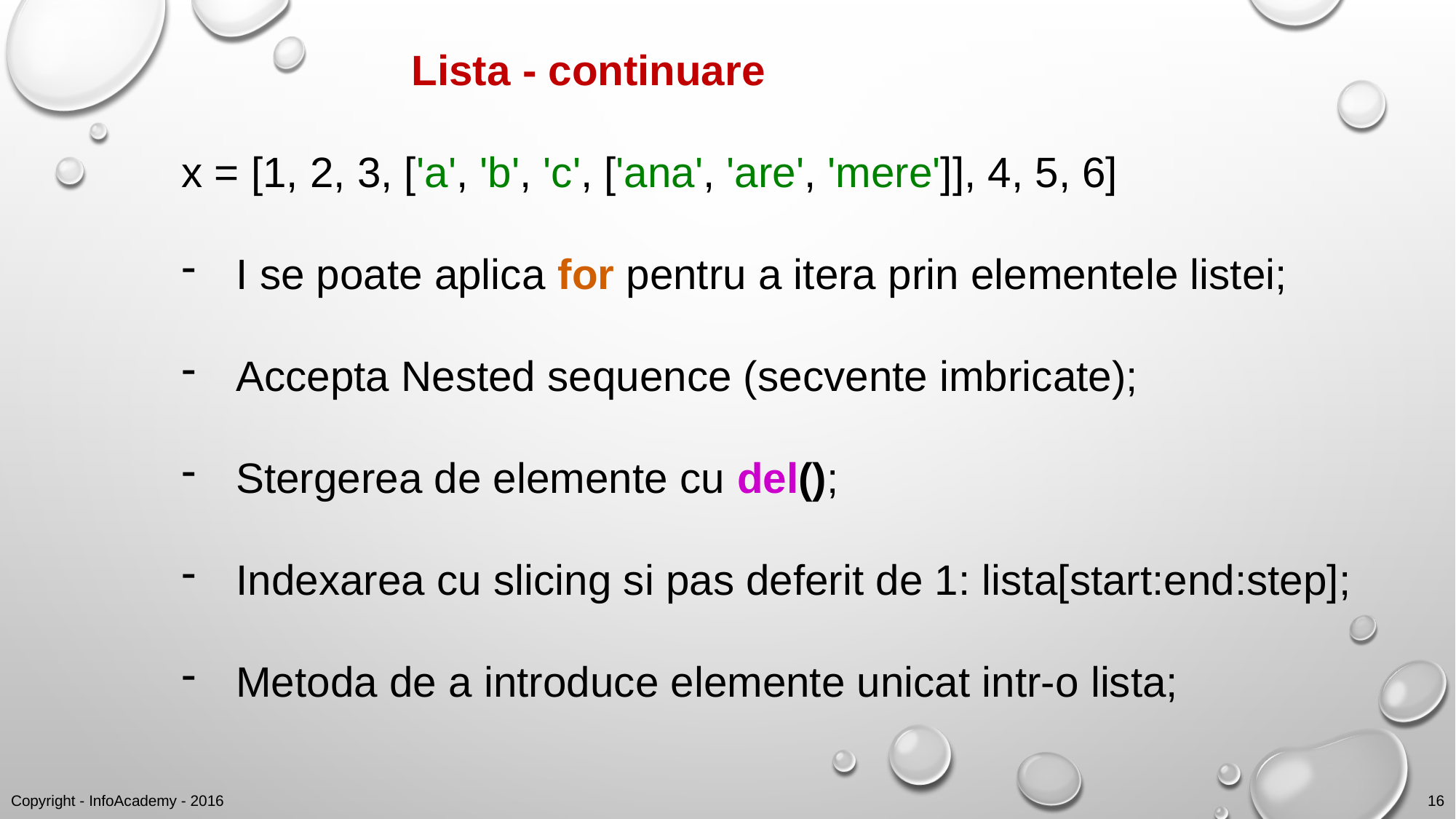

Lista - continuare

x = [1, 2, 3, ['a', 'b', 'c', ['ana', 'are', 'mere']], 4, 5, 6]

I se poate aplica for pentru a itera prin elementele listei;

Accepta Nested sequence (secvente imbricate);

Stergerea de elemente cu del();

Indexarea cu slicing si pas deferit de 1: lista[start:end:step];

Metoda de a introduce elemente unicat intr-o lista;
Copyright - InfoAcademy - 2016
16